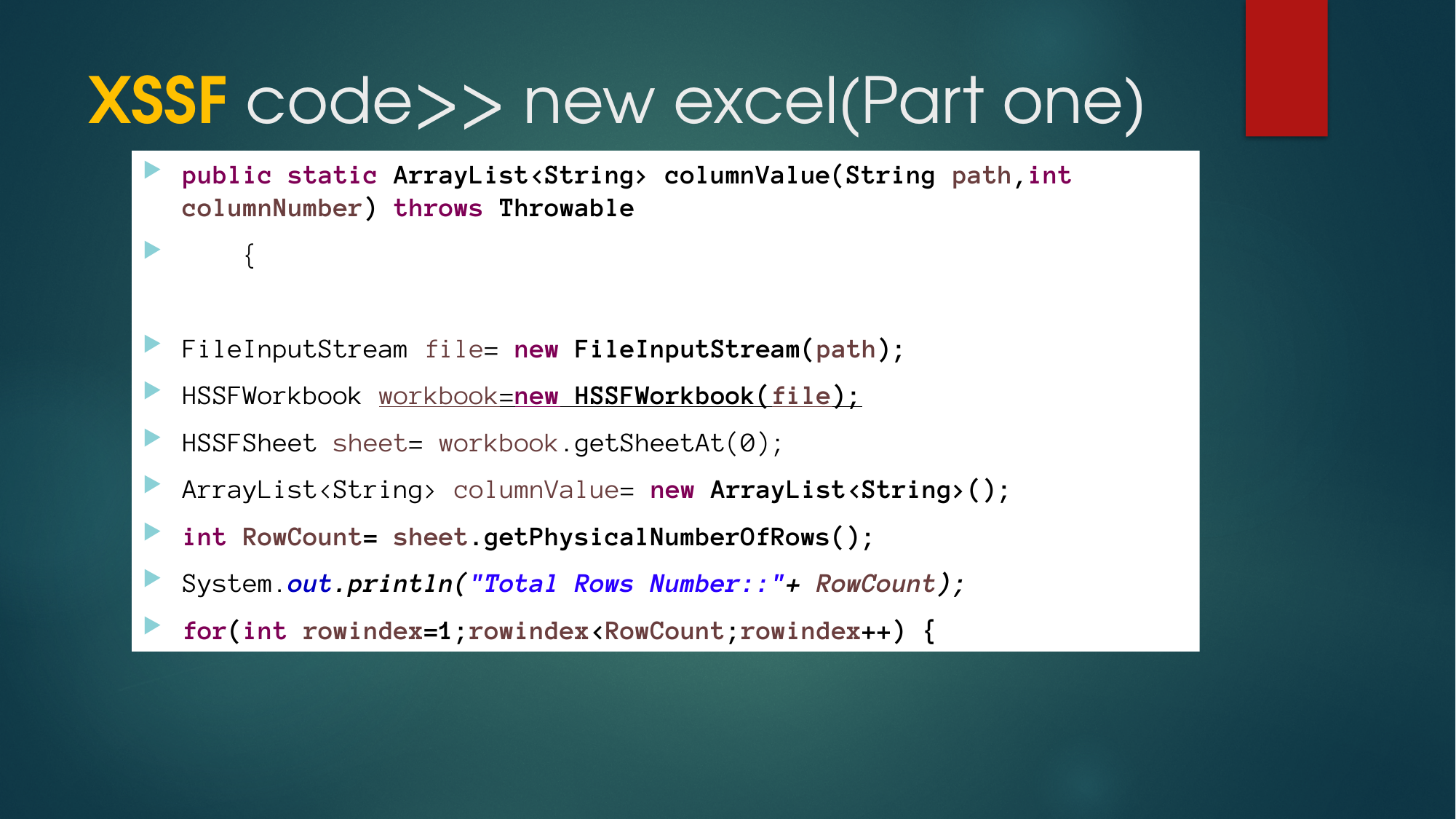

# XSSF code>> new excel(Part one)
public static ArrayList<String> columnValue(String path,int columnNumber) throws Throwable
    {

FileInputStream file= new FileInputStream(path);
HSSFWorkbook workbook=new HSSFWorkbook(file);
HSSFSheet sheet= workbook.getSheetAt(0);
ArrayList<String> columnValue= new ArrayList<String>();
int RowCount= sheet.getPhysicalNumberOfRows();
System.out.println("Total Rows Number::"+ RowCount);
for(int rowindex=1;rowindex<RowCount;rowindex++) {